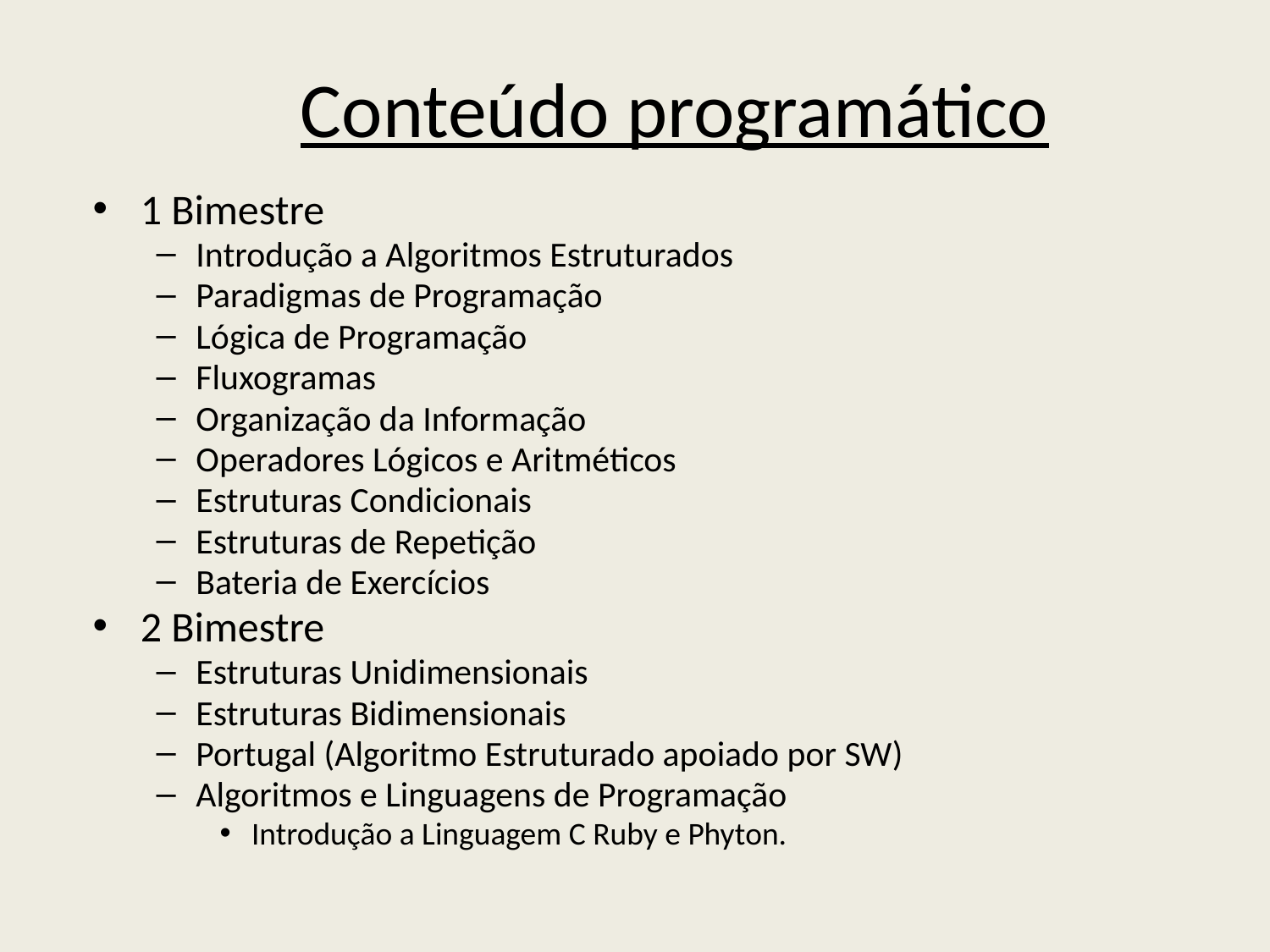

Conteúdo programático
1 Bimestre
Introdução a Algoritmos Estruturados
Paradigmas de Programação
Lógica de Programação
Fluxogramas
Organização da Informação
Operadores Lógicos e Aritméticos
Estruturas Condicionais
Estruturas de Repetição
Bateria de Exercícios
2 Bimestre
Estruturas Unidimensionais
Estruturas Bidimensionais
Portugal (Algoritmo Estruturado apoiado por SW)
Algoritmos e Linguagens de Programação
Introdução a Linguagem C Ruby e Phyton.